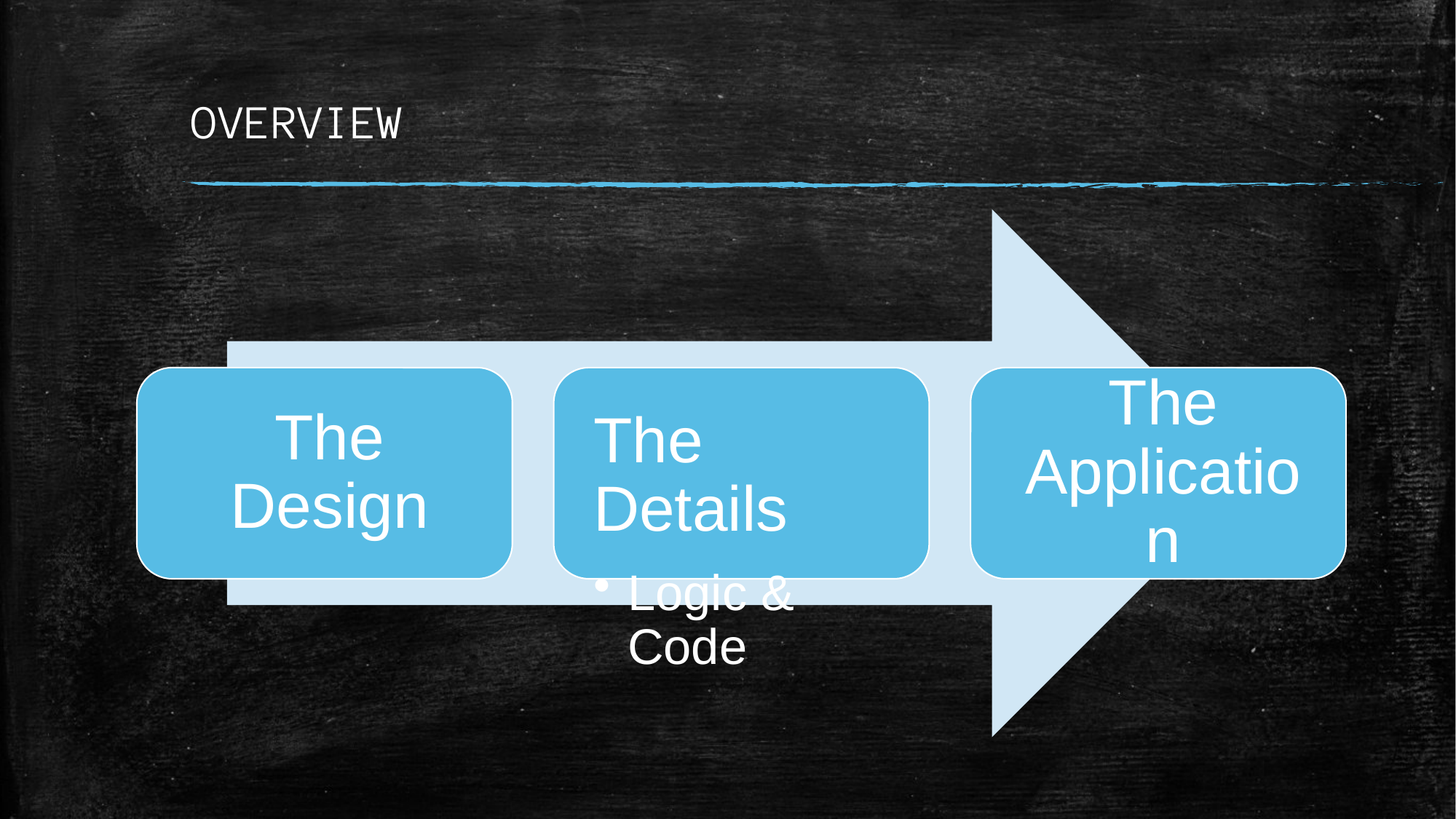

# OVERVIEW
The Design
The Details
Logic & Code
The Application